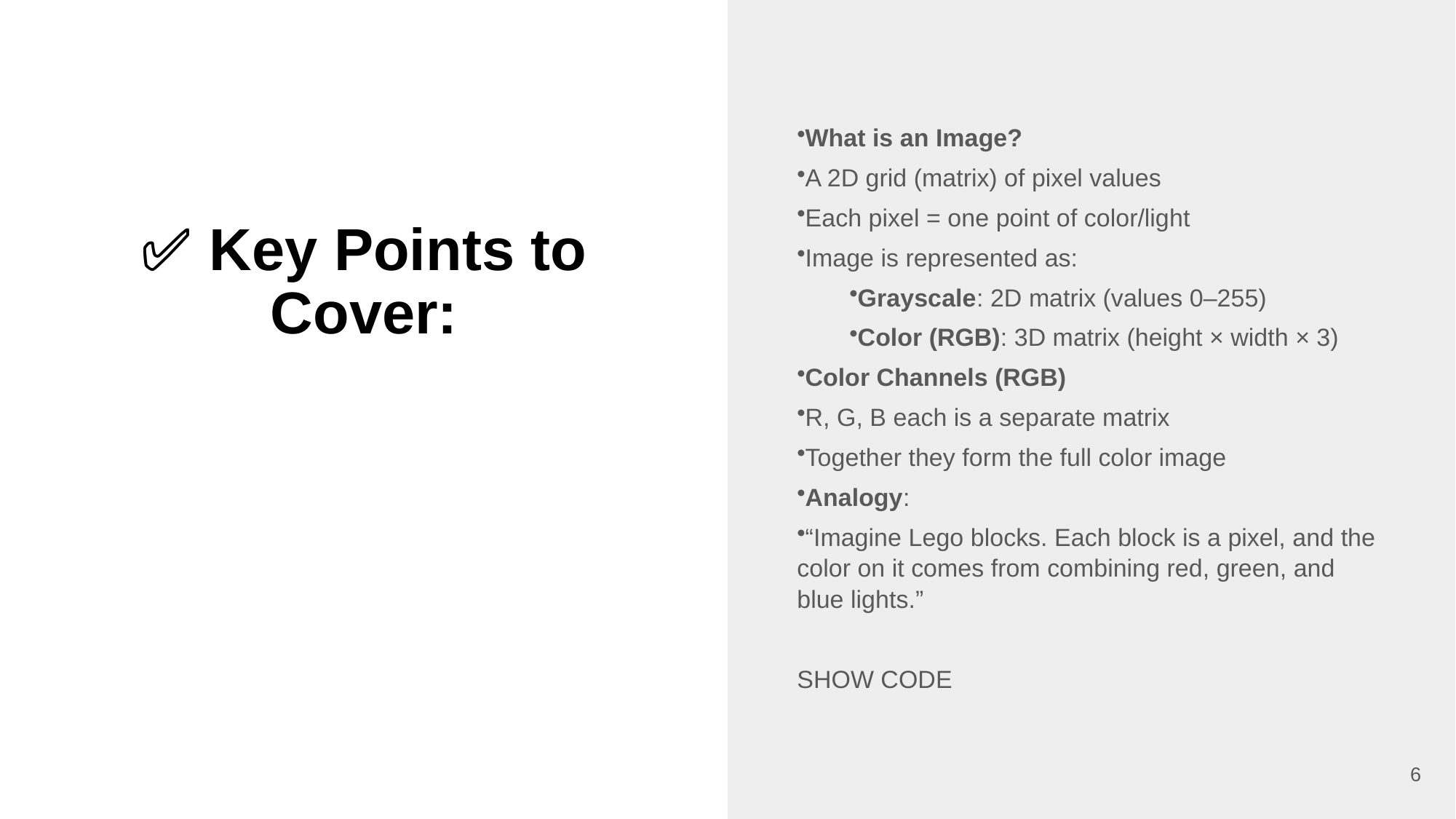

What is an Image?
A 2D grid (matrix) of pixel values
Each pixel = one point of color/light
Image is represented as:
Grayscale: 2D matrix (values 0–255)
Color (RGB): 3D matrix (height × width × 3)
Color Channels (RGB)
R, G, B each is a separate matrix
Together they form the full color image
Analogy:
“Imagine Lego blocks. Each block is a pixel, and the color on it comes from combining red, green, and blue lights.”

SHOW CODE

# ✅ Key Points to Cover:
6